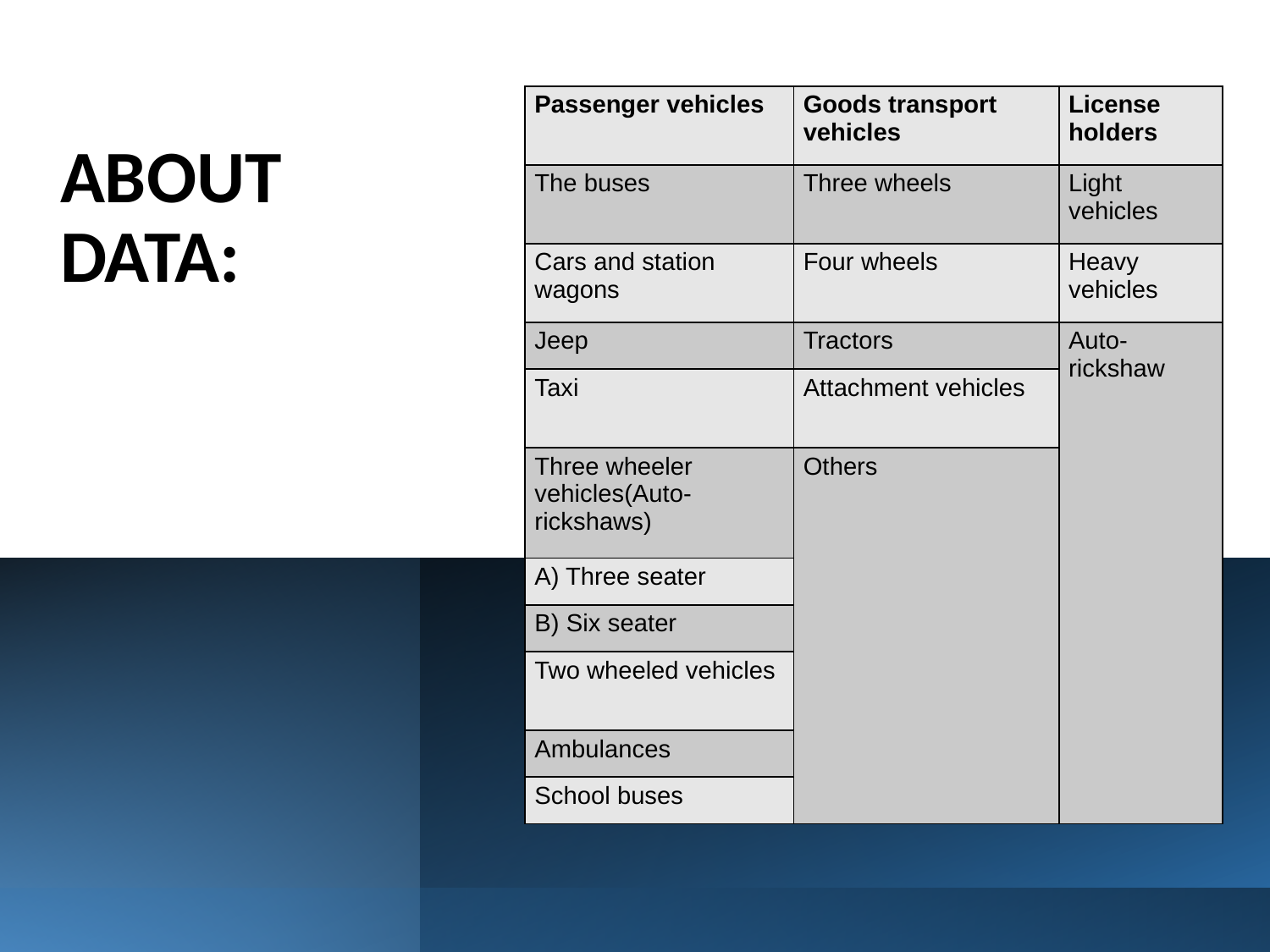

# ABOUT DATA:
| Passenger vehicles | Goods transport vehicles | License holders |
| --- | --- | --- |
| The buses | Three wheels | Light vehicles |
| Cars and station wagons | Four wheels | Heavy vehicles |
| Jeep | Tractors | Auto-rickshaw |
| Taxi | Attachment vehicles |  |
| Three wheeler vehicles(Auto-rickshaws) | Others |  |
| A) Three seater |  |  |
| B) Six seater |  |  |
| Two wheeled vehicles |  |  |
| Ambulances |  |  |
| School buses |  |  |